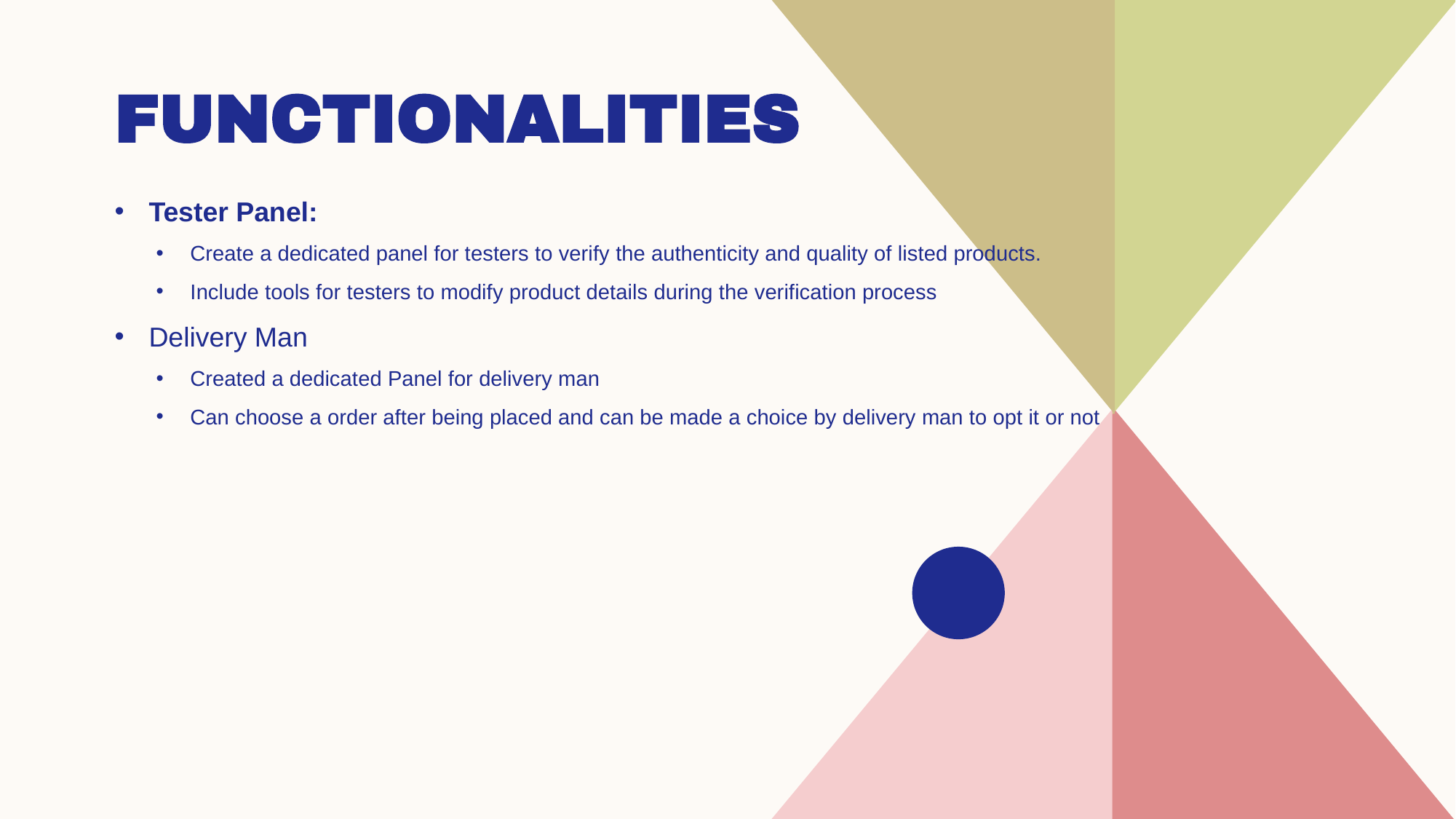

# functionalities
Tester Panel:
Create a dedicated panel for testers to verify the authenticity and quality of listed products.
Include tools for testers to modify product details during the verification process
Delivery Man
Created a dedicated Panel for delivery man
Can choose a order after being placed and can be made a choice by delivery man to opt it or not